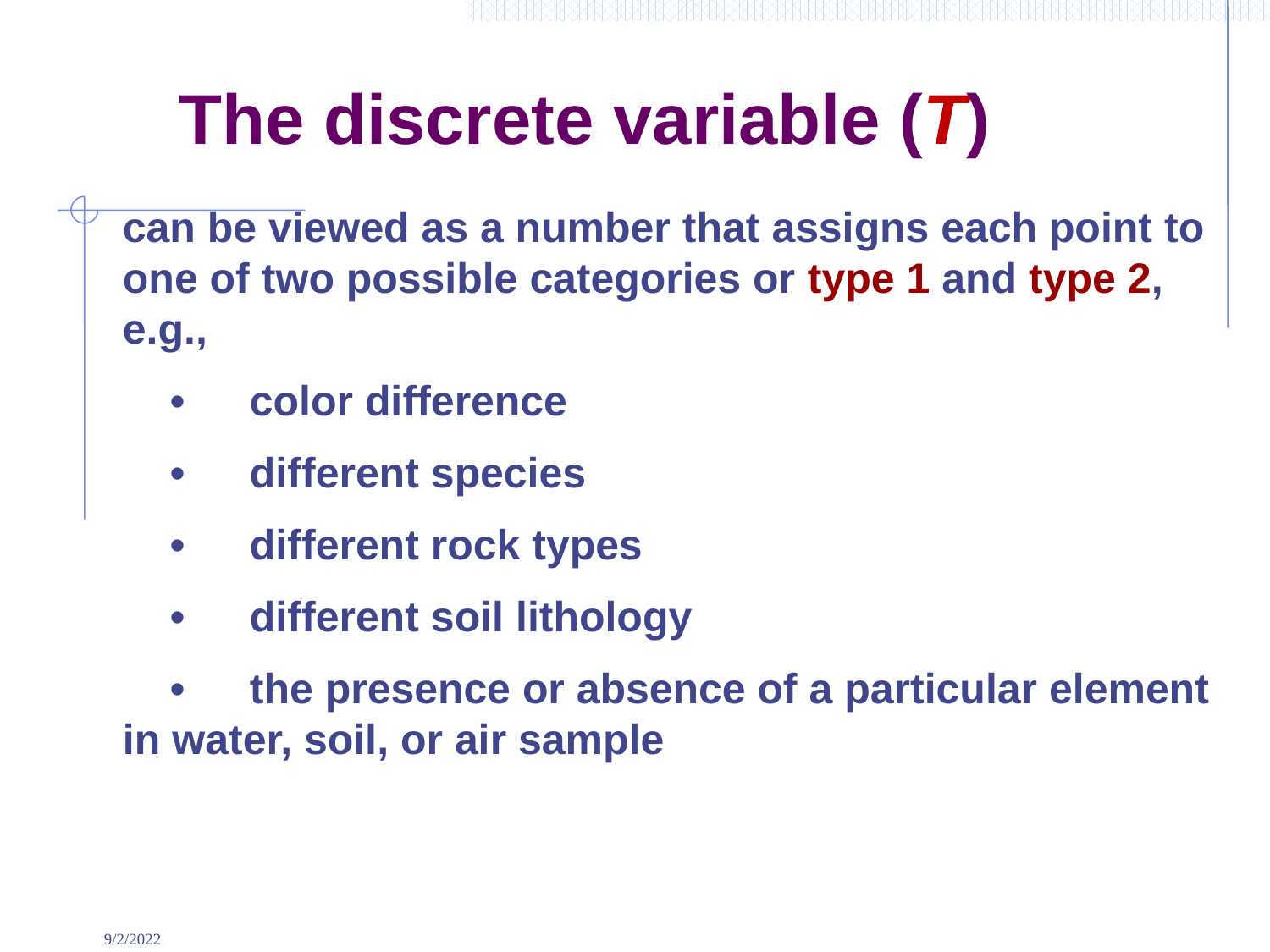

# The discrete variable (T)
can be viewed as a number that assigns each point to one of two possible categories or type 1 and type 2, e.g.,
    •	color difference
    •	different species
    •	different rock types
    •	different soil lithology
    •	the presence or absence of a particular element in water, soil, or air sample

9/2/2022